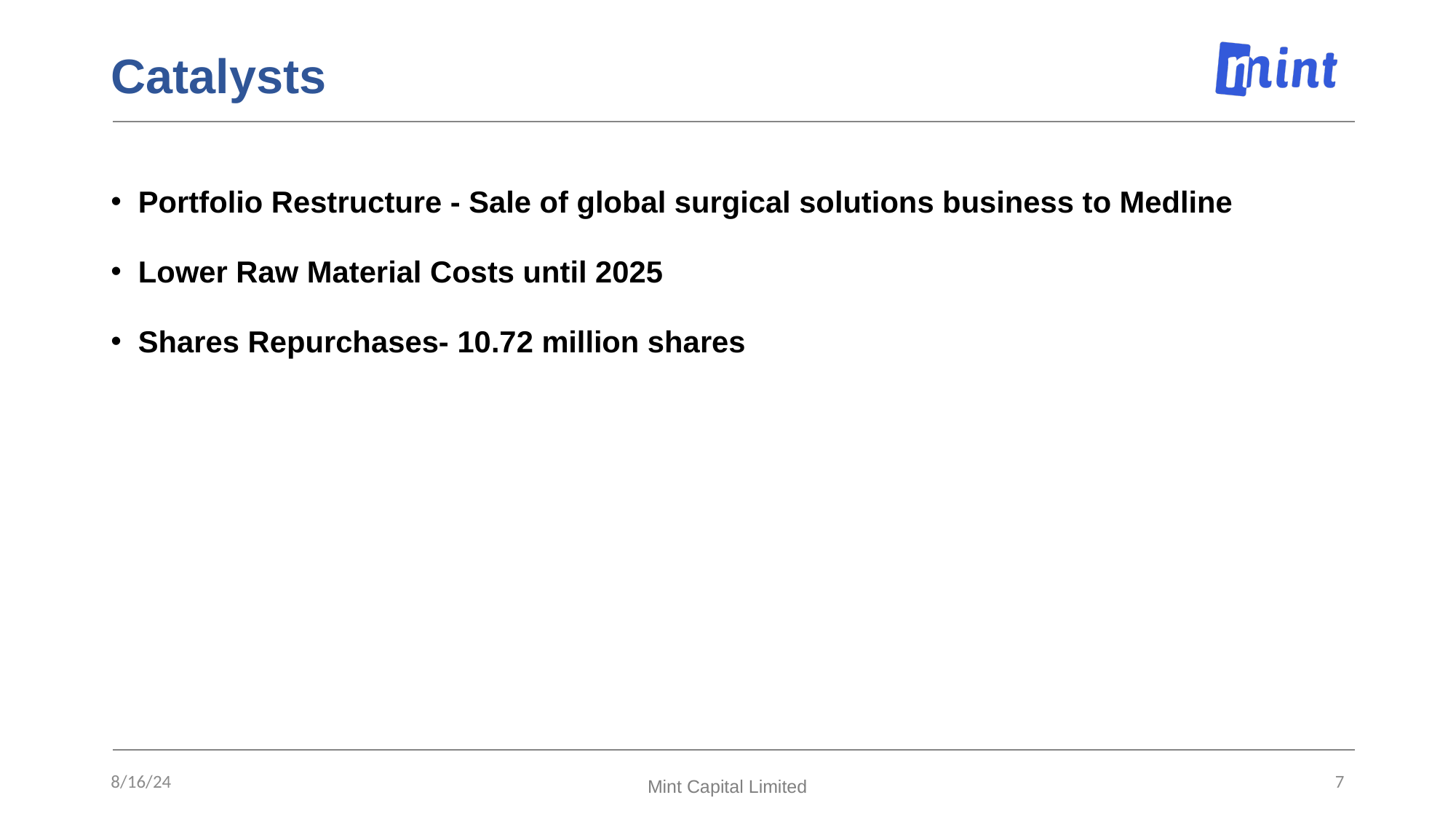

# Catalysts
Portfolio Restructure - Sale of global surgical solutions business to Medline
Lower Raw Material Costs until 2025
Shares Repurchases- 10.72 million shares

8/16/24
7